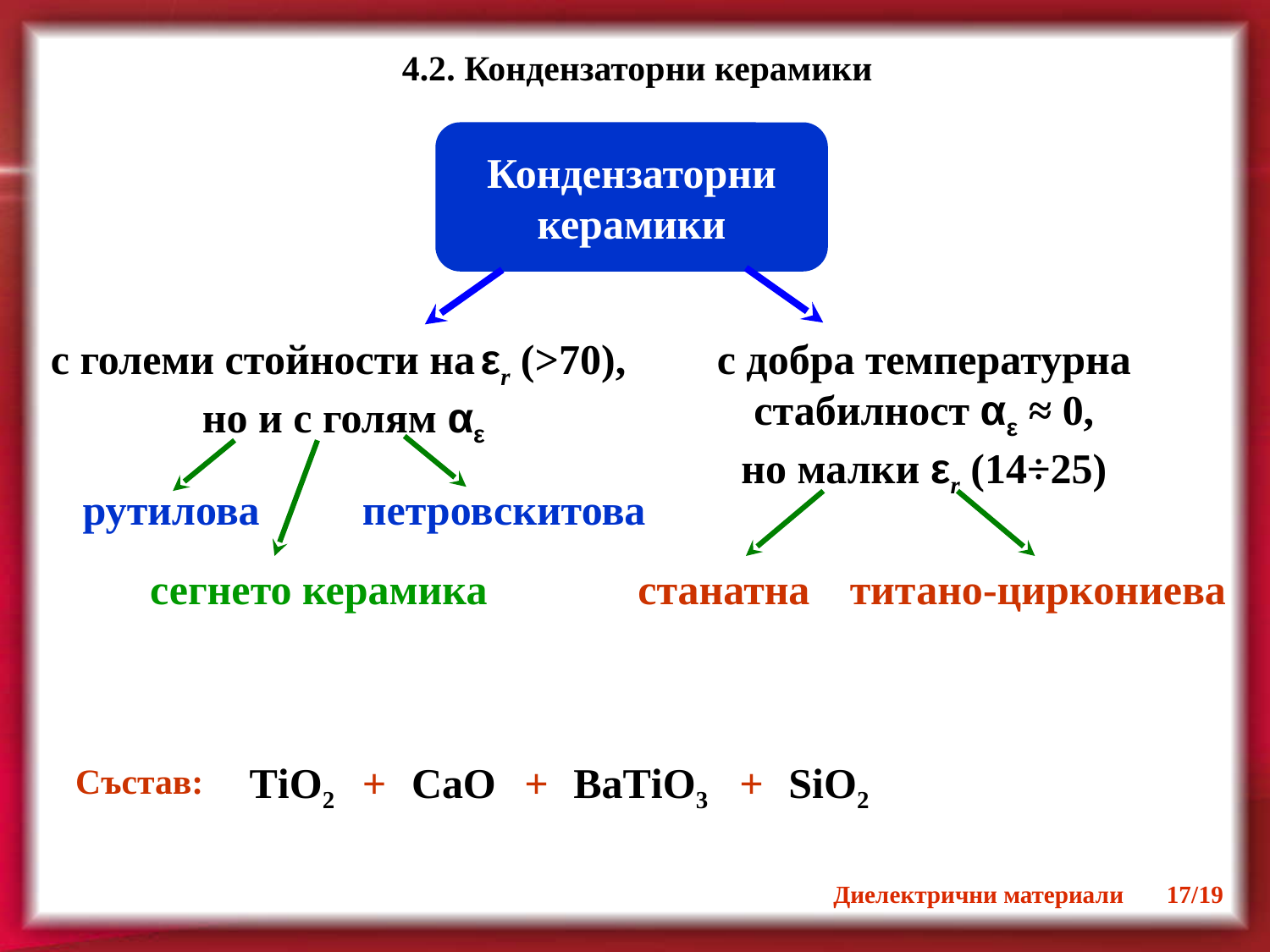

4.2. Кондензаторни керамики
Кондензаторни
керамики
с големи стойности на εr (>70),
но и с голям αε
с добра температурна
стабилност αε ≈ 0,
но малки εr (14÷25)
петровскитова
рутилова
сегнето керамика
станатна
титано-циркониева
+
+
+
Състав:
ТiO2
CaO
BaТiO3
SiO2
Диелектрични материали       17/19